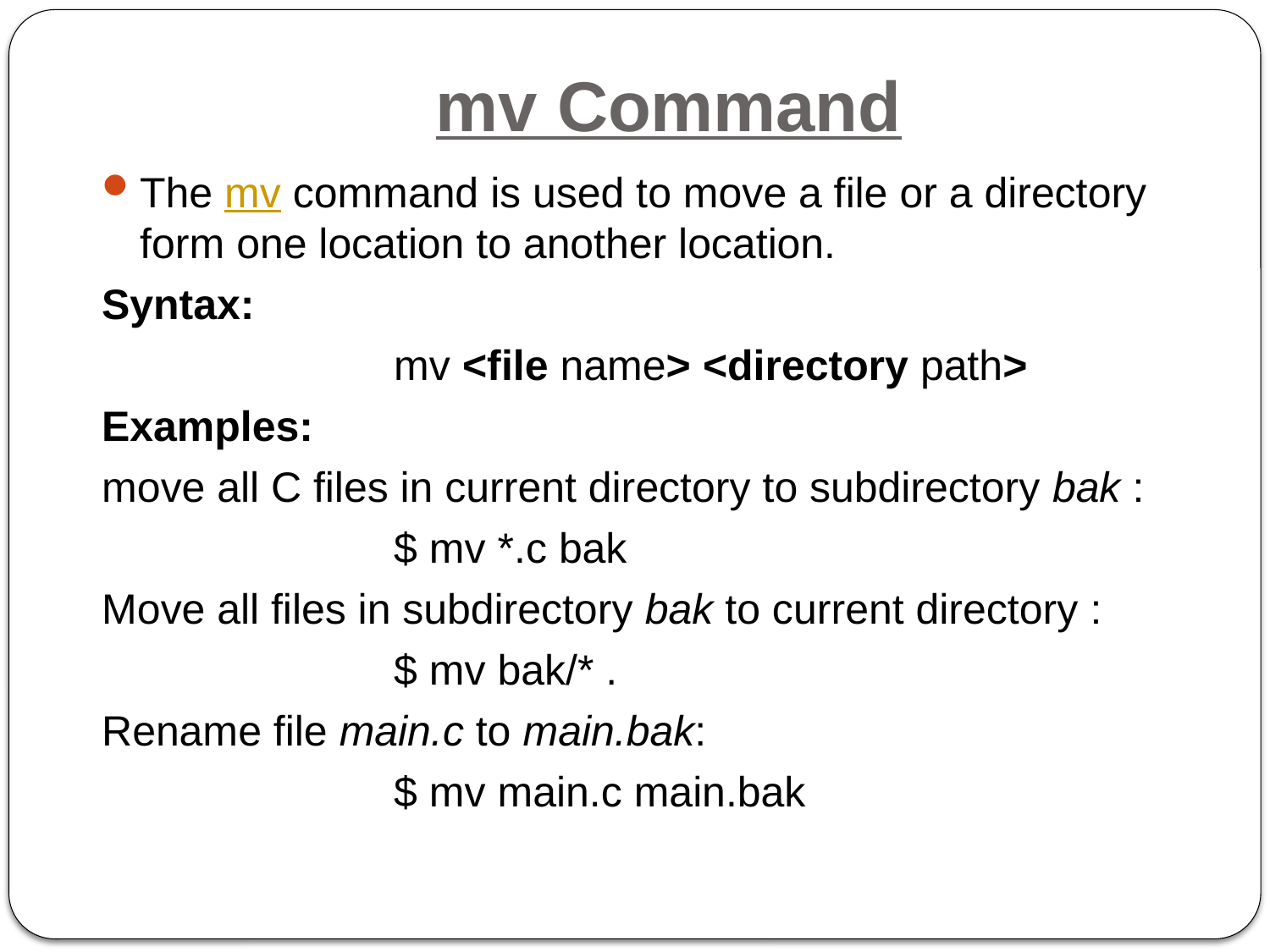

# mv Command
The mv command is used to move a file or a directory form one location to another location.
Syntax:
			mv <file name> <directory path>
Examples:
move all C files in current directory to subdirectory bak :
			$ mv *.c bak
Move all files in subdirectory bak to current directory :
			$ mv bak/* .
Rename file main.c to main.bak:
			$ mv main.c main.bak